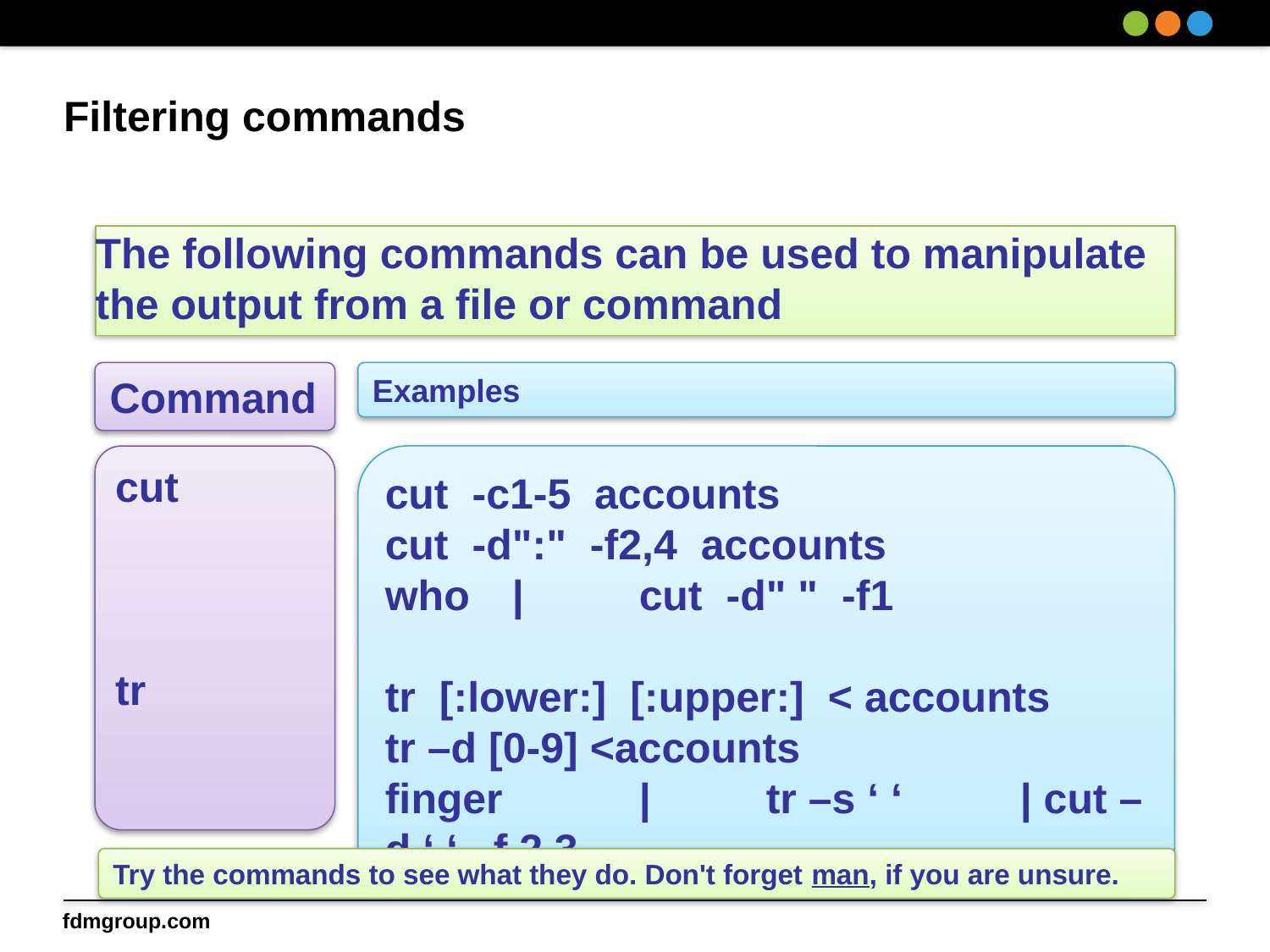

# Filtering commands
The following commands can be used to manipulate the output from a file or command
Command
Examples
cut

tr

cut  -c1-5  accounts
cut  -d":"  -f2,4  accounts
who	|	cut  -d" "  -f1

tr  [:lower:]  [:upper:]  < accounts
tr –d [0-9] <accounts
finger		|	tr –s ‘ ‘ 	| cut –d ‘ ‘ –f 2,3
Try the commands to see what they do. Don't forget man, if you are unsure.